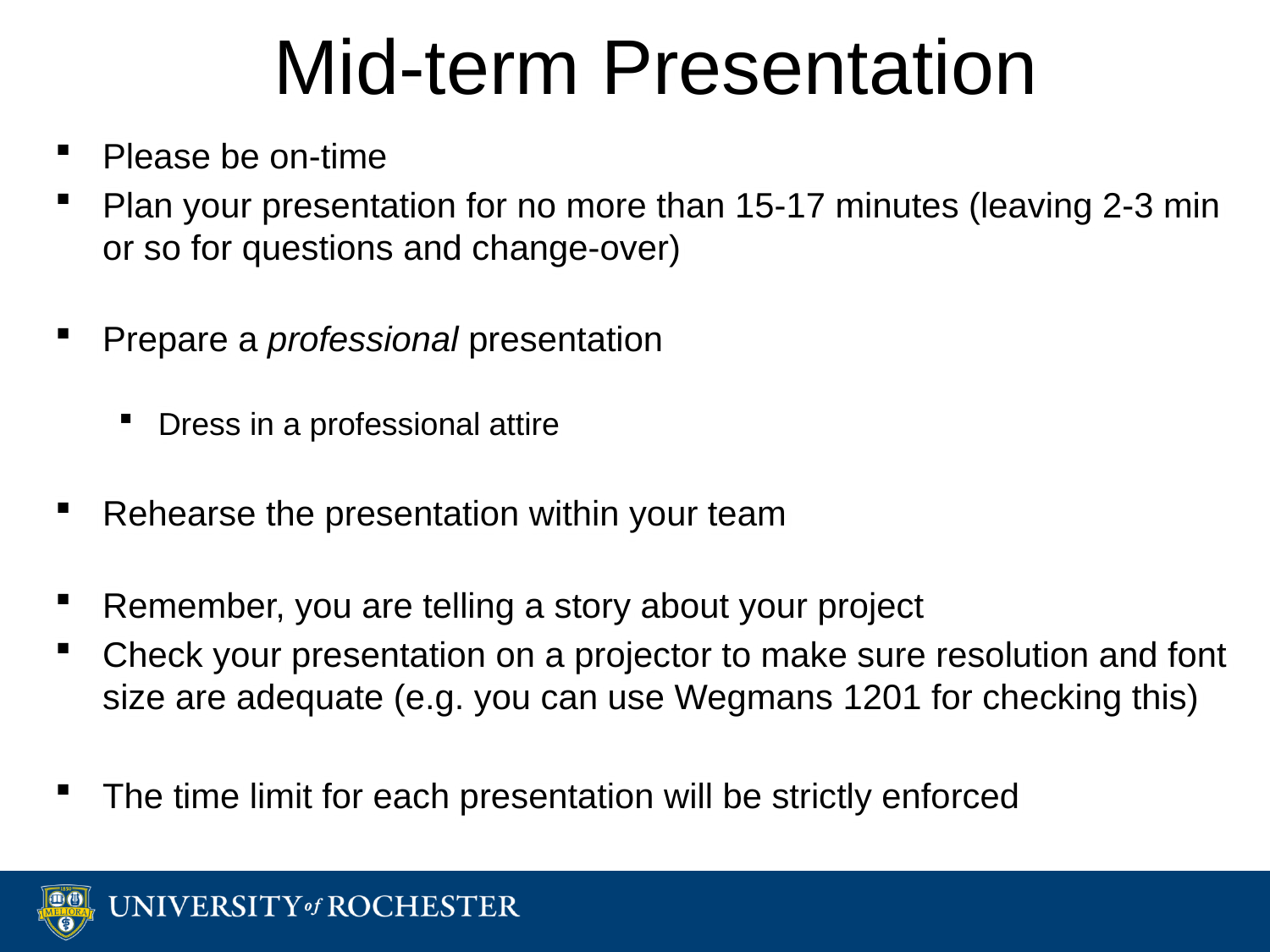

# Mid-term Presentation
Please be on-time
Plan your presentation for no more than 15-17 minutes (leaving 2-3 min or so for questions and change-over)
Prepare a professional presentation
Dress in a professional attire
Rehearse the presentation within your team
Remember, you are telling a story about your project
Check your presentation on a projector to make sure resolution and font size are adequate (e.g. you can use Wegmans 1201 for checking this)

The time limit for each presentation will be strictly enforced